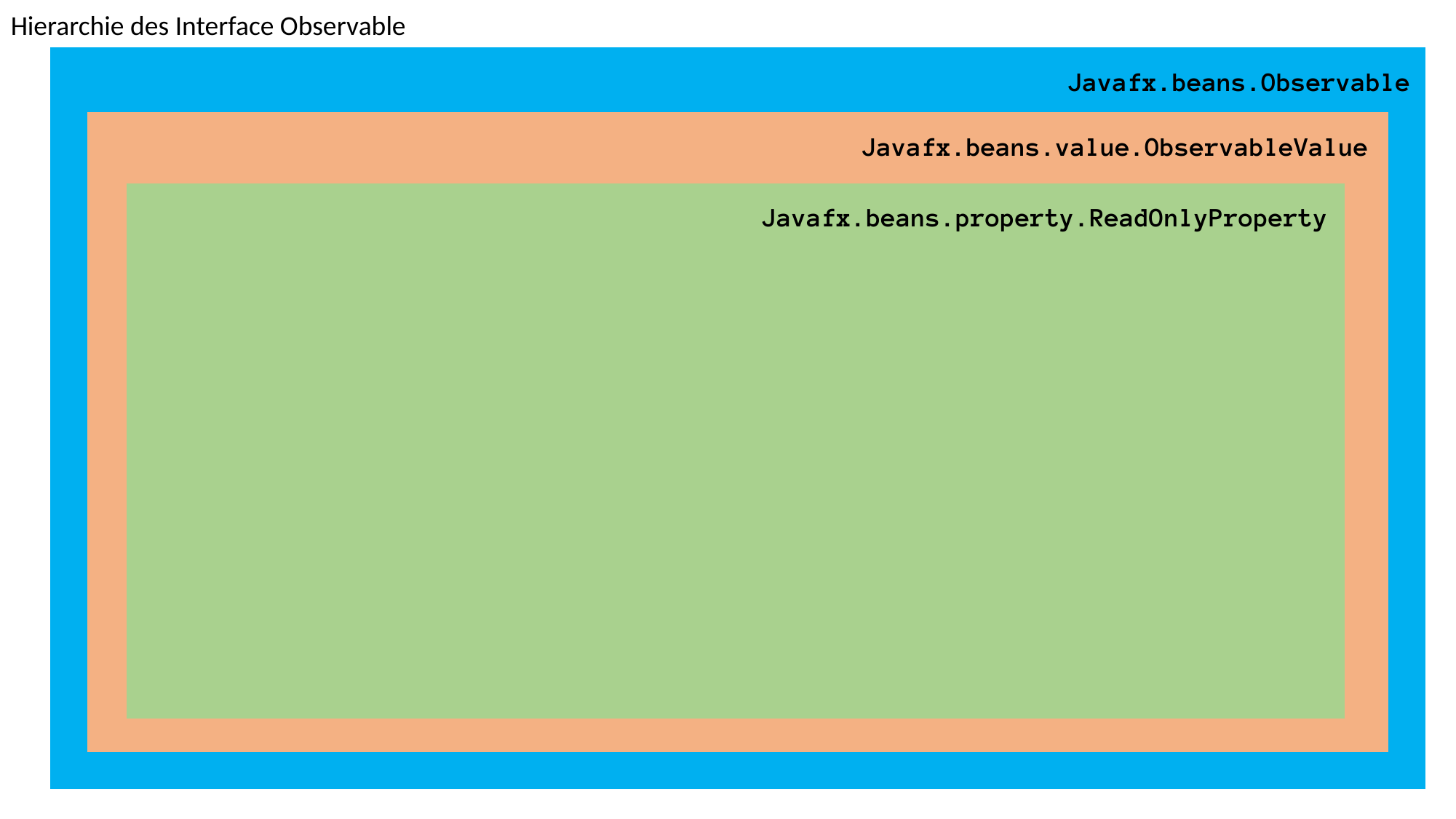

Hierarchie des Interface Observable

Javafx.beans.Observable

Javafx.beans.value.ObservableValue

Javafx.beans.property.ReadOnlyProperty